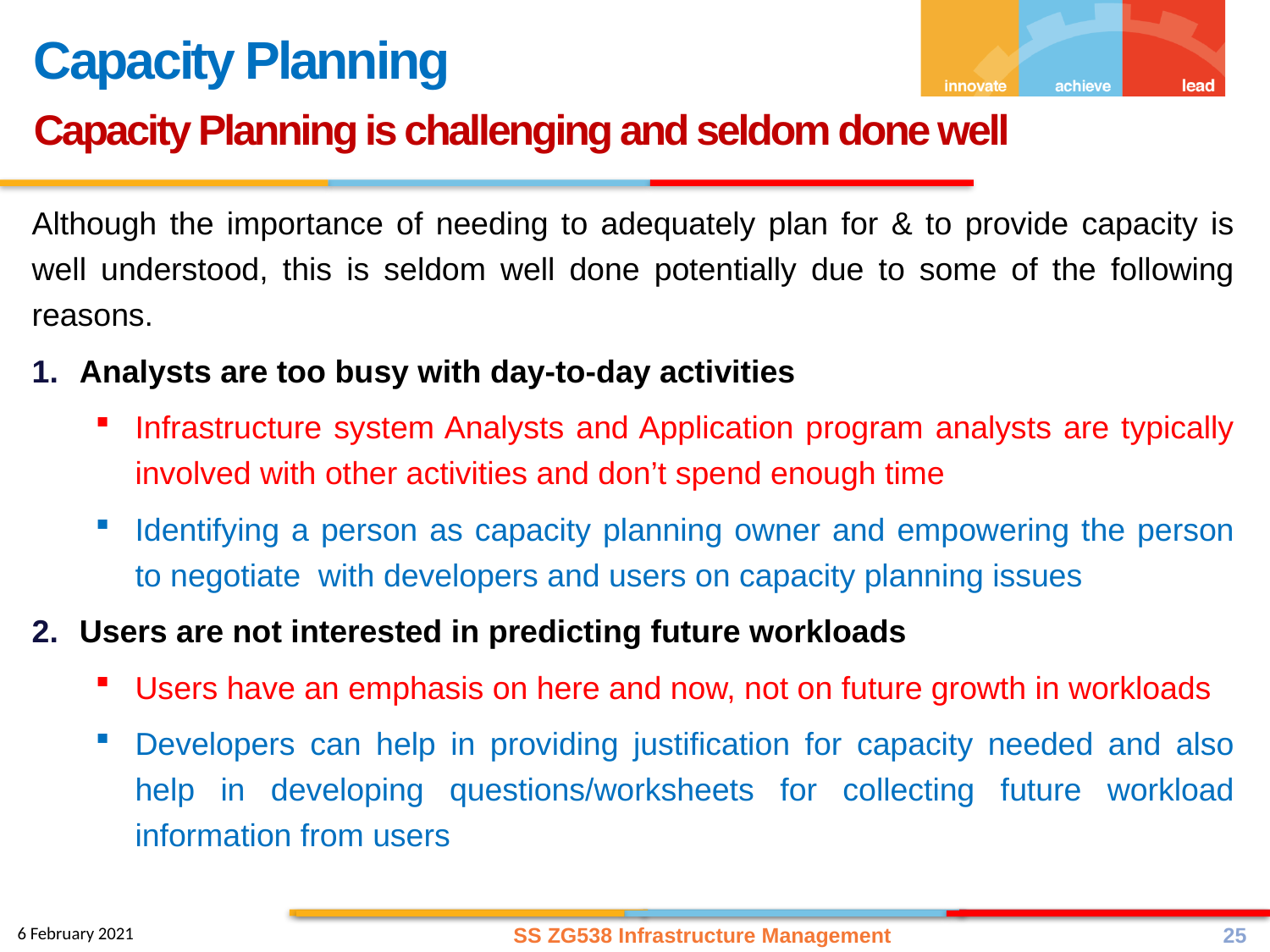

Capacity Planning
Capacity Planning is challenging and seldom done well
Although the importance of needing to adequately plan for & to provide capacity is well understood, this is seldom well done potentially due to some of the following reasons.
Analysts are too busy with day‐to‐day activities
Infrastructure system Analysts and Application program analysts are typically involved with other activities and don’t spend enough time
Identifying a person as capacity planning owner and empowering the person to negotiate  with developers and users on capacity planning issues
Users are not interested in predicting future workloads
Users have an emphasis on here and now, not on future growth in workloads
Developers can help in providing justification for capacity needed and also help in developing questions/worksheets for collecting future workload information from users

SS ZG538 Infrastructure Management
25